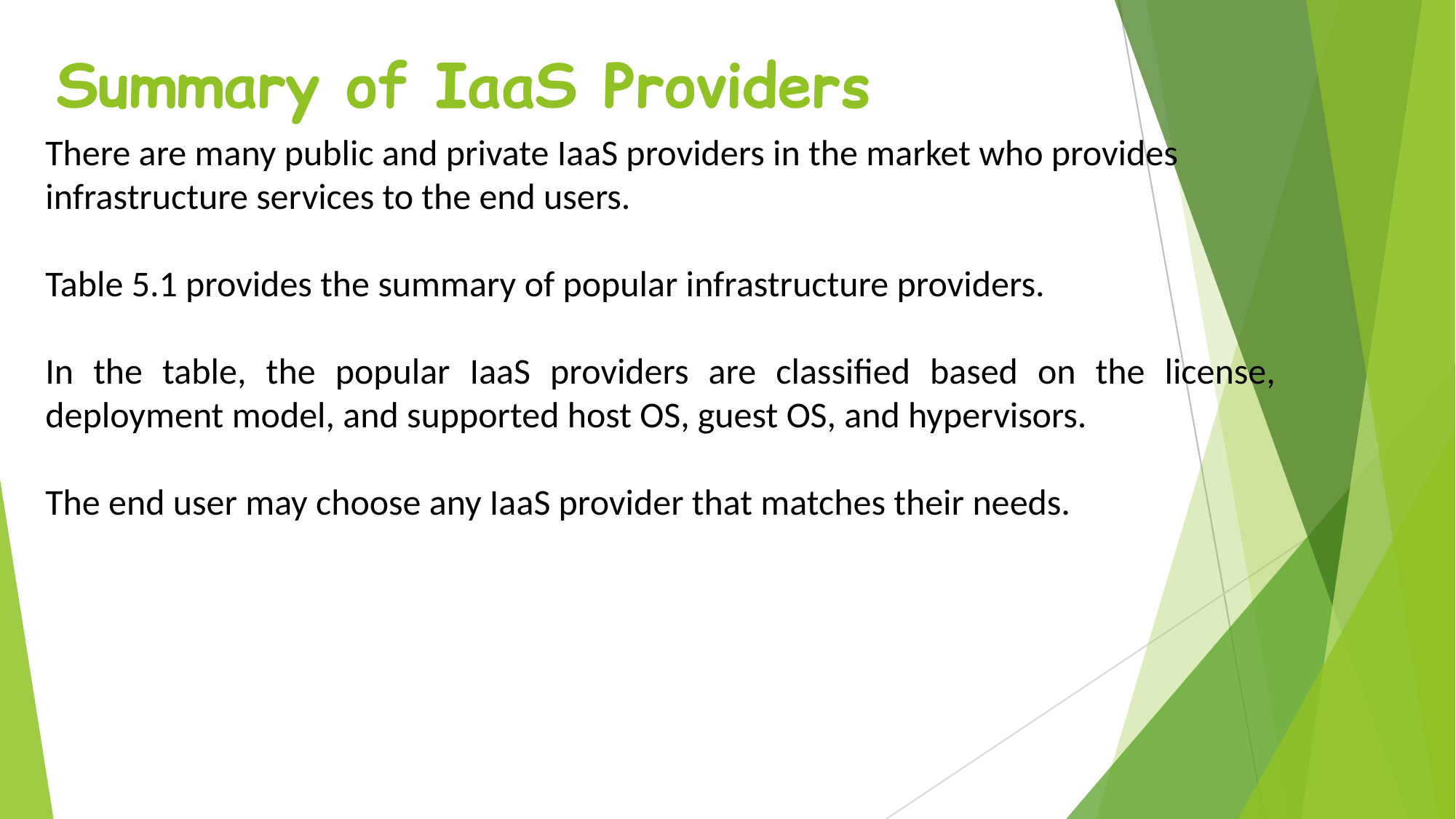

# Summary of IaaS Providers
There are many public and private IaaS providers in the market who provides infrastructure services to the end users.

Table 5.1 provides the summary of popular infrastructure providers.

In the table, the popular IaaS providers are classified based on the license, deployment model, and supported host OS, guest OS, and hypervisors.

The end user may choose any IaaS provider that matches their needs.